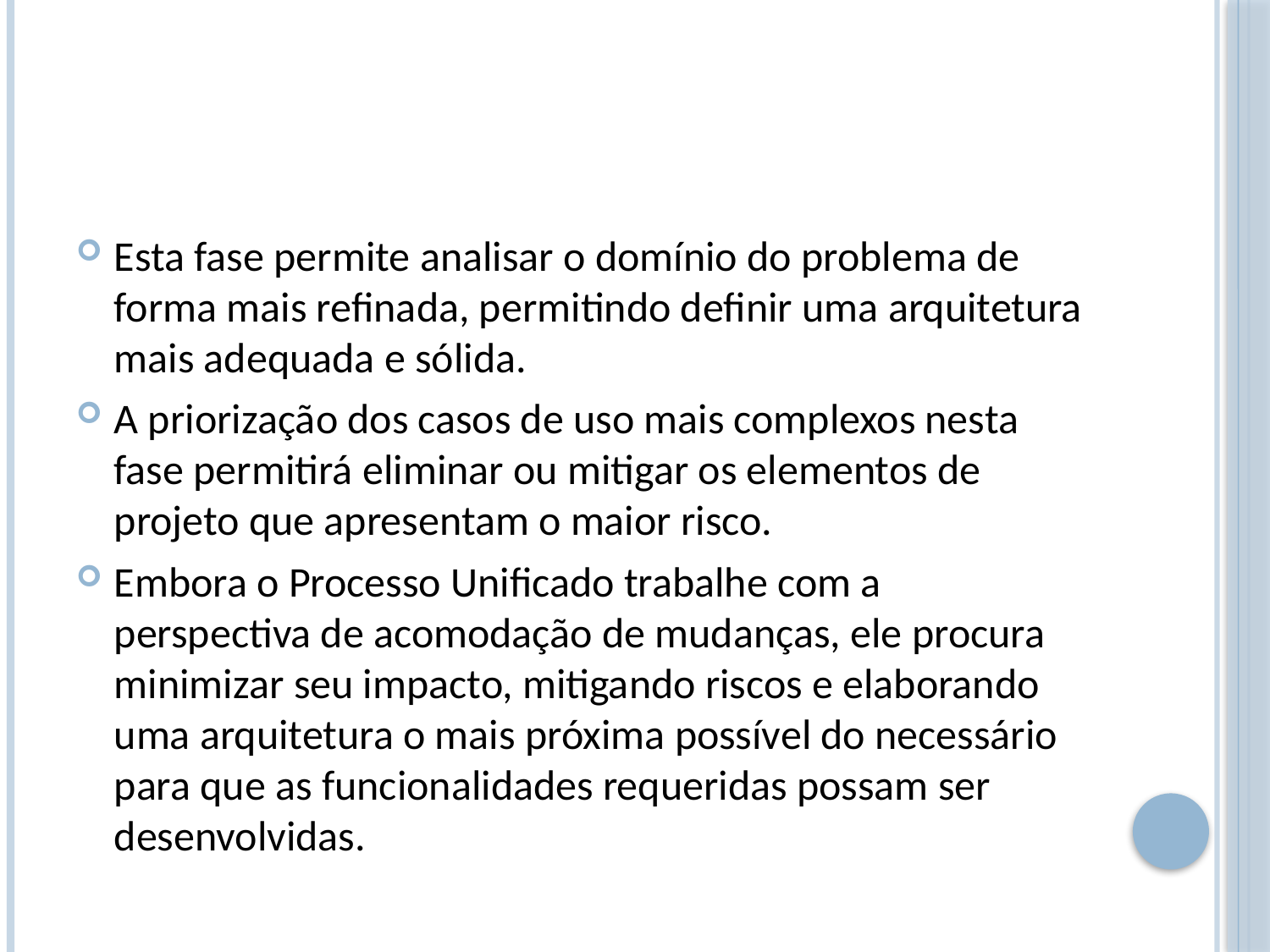

#
Esta fase permite analisar o domínio do problema de forma mais refinada, permitindo definir uma arquitetura mais adequada e sólida.
A priorização dos casos de uso mais complexos nesta fase permitirá eliminar ou mitigar os elementos de projeto que apresentam o maior risco.
Embora o Processo Unificado trabalhe com a perspectiva de acomodação de mudanças, ele procura minimizar seu impacto, mitigando riscos e elaborando uma arquitetura o mais próxima possível do necessário para que as funcionalidades requeridas possam ser desenvolvidas.